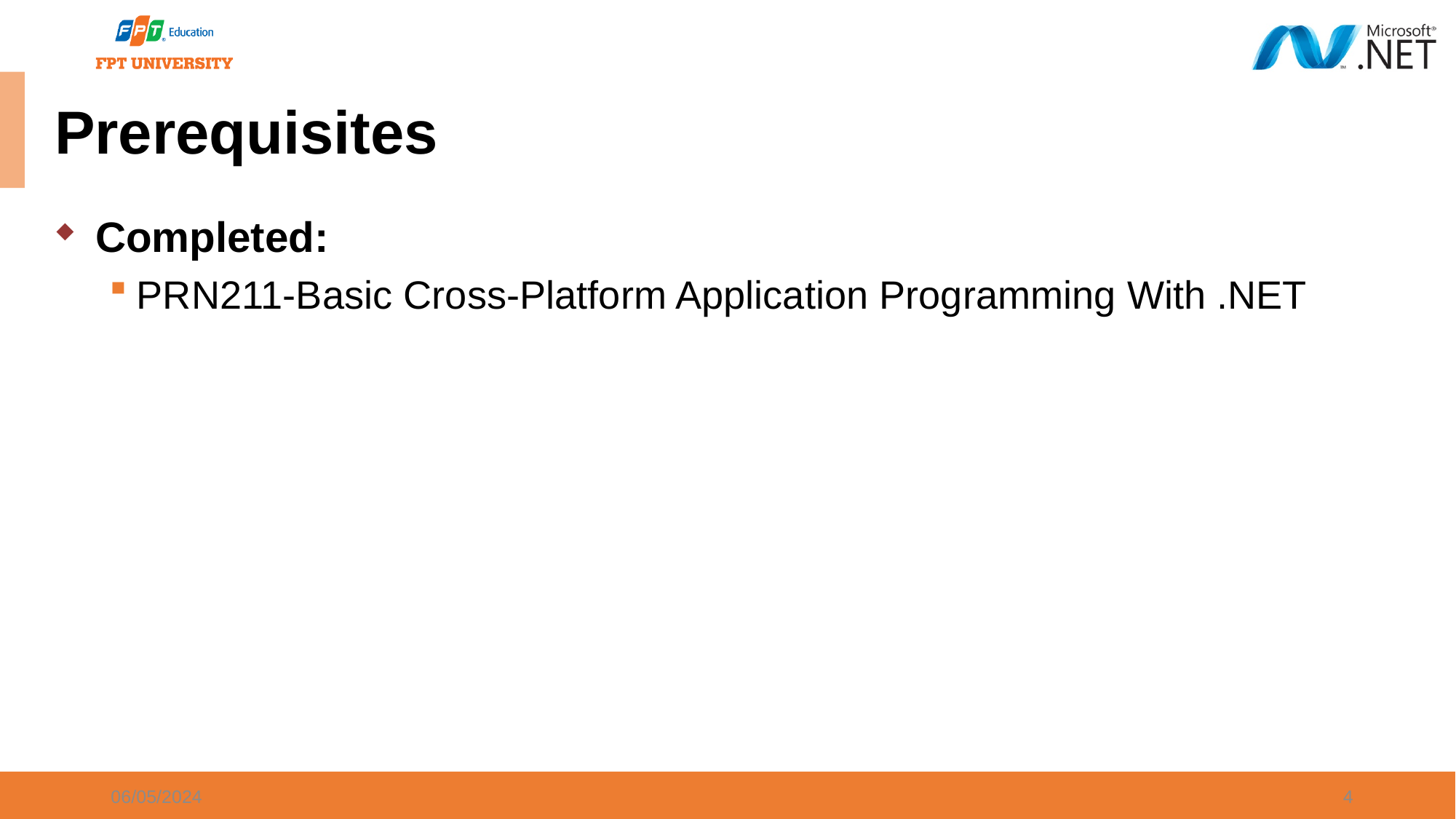

Prerequisites
Completed:
PRN211-Basic Cross-Platform Application Programming With .NET
06/05/2024
4